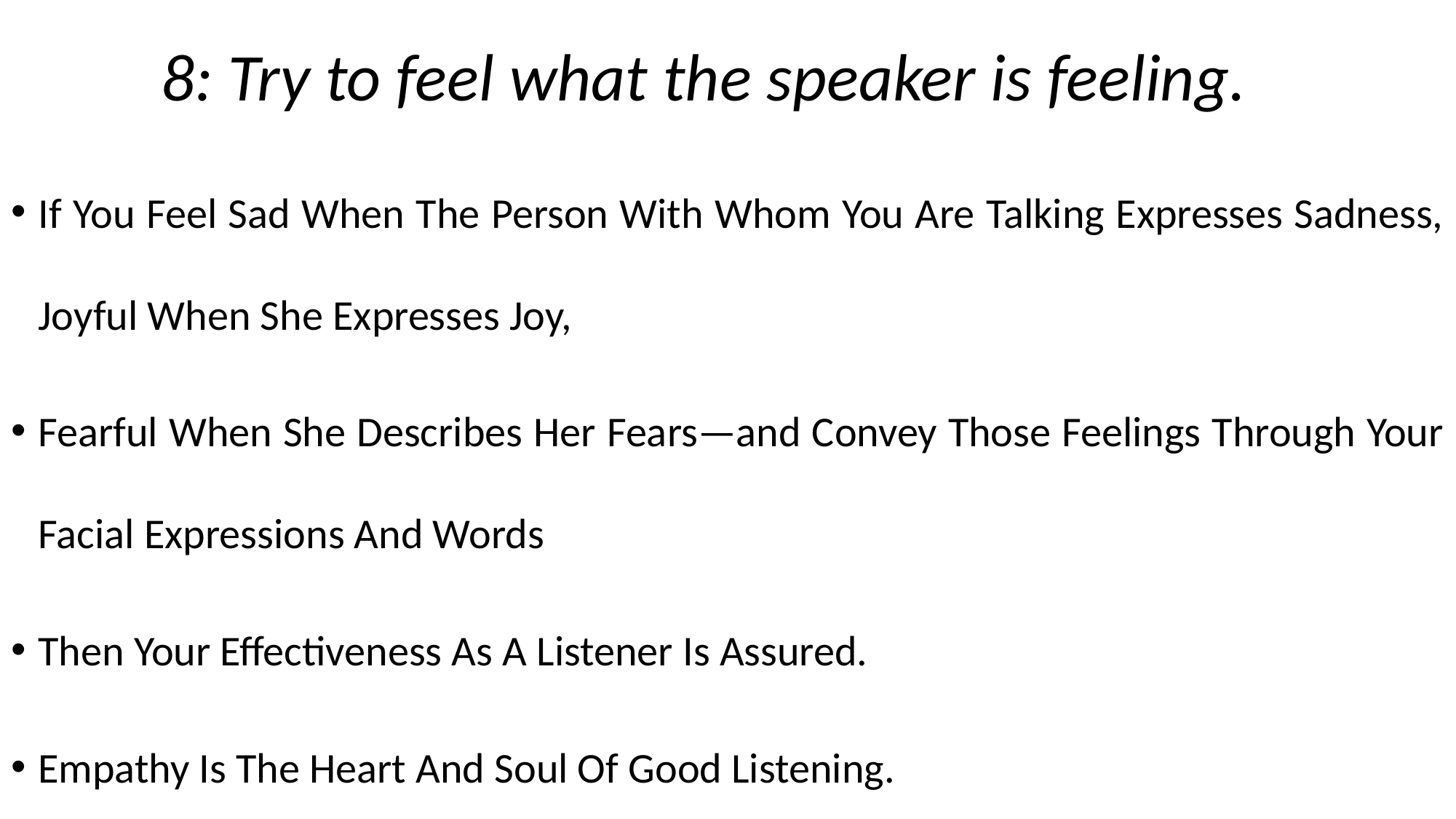

# 8: Try to feel what the speaker is feeling.
If You Feel Sad When The Person With Whom You Are Talking Expresses Sadness, Joyful When She Expresses Joy,
Fearful When She Describes Her Fears—and Convey Those Feelings Through Your Facial Expressions And Words
Then Your Effectiveness As A Listener Is Assured.
Empathy Is The Heart And Soul Of Good Listening.